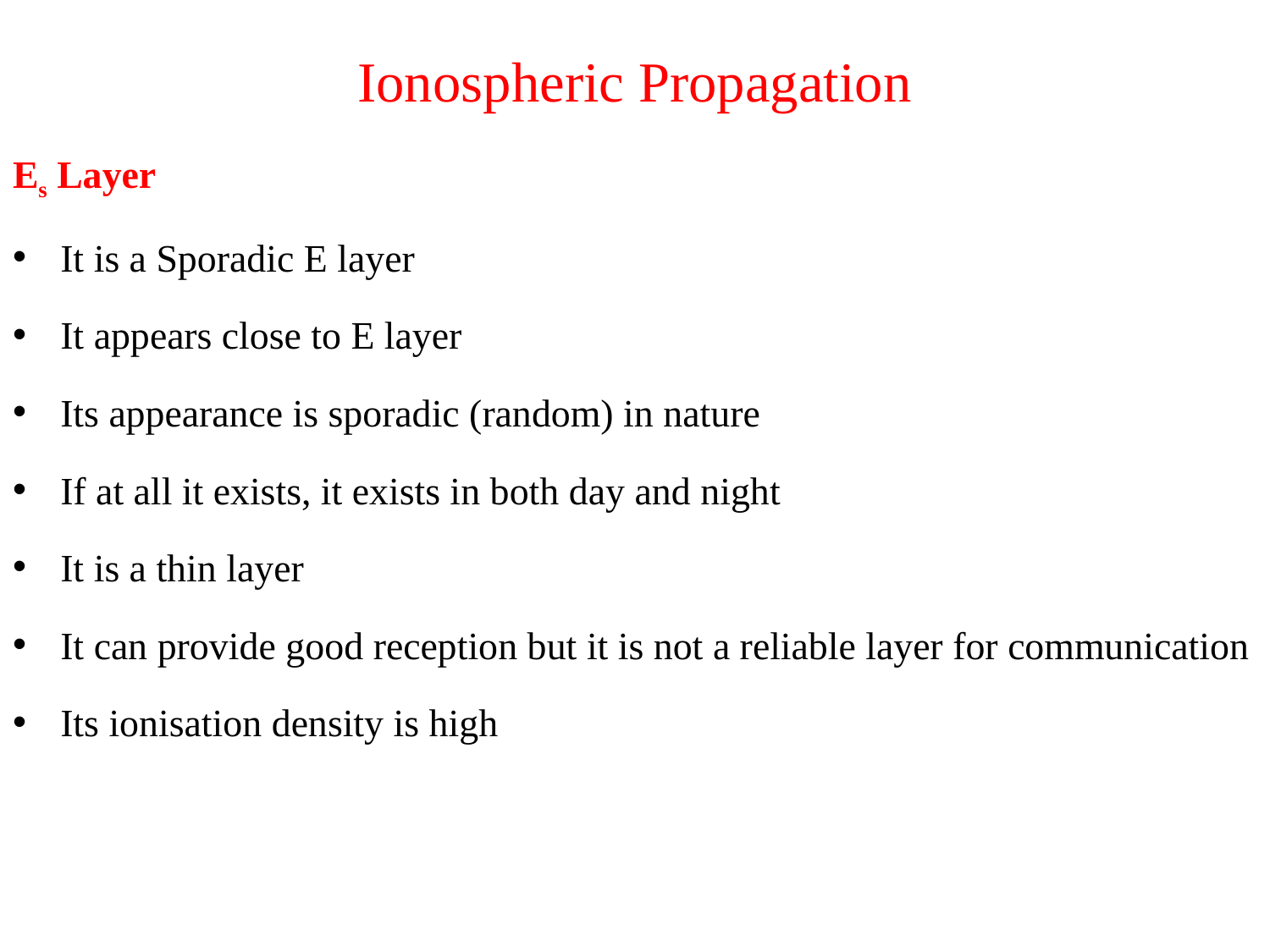

# Ionospheric Propagation
Es Layer
It is a Sporadic E layer
It appears close to E layer
Its appearance is sporadic (random) in nature
If at all it exists, it exists in both day and night
It is a thin layer
It can provide good reception but it is not a reliable layer for communication
Its ionisation density is high